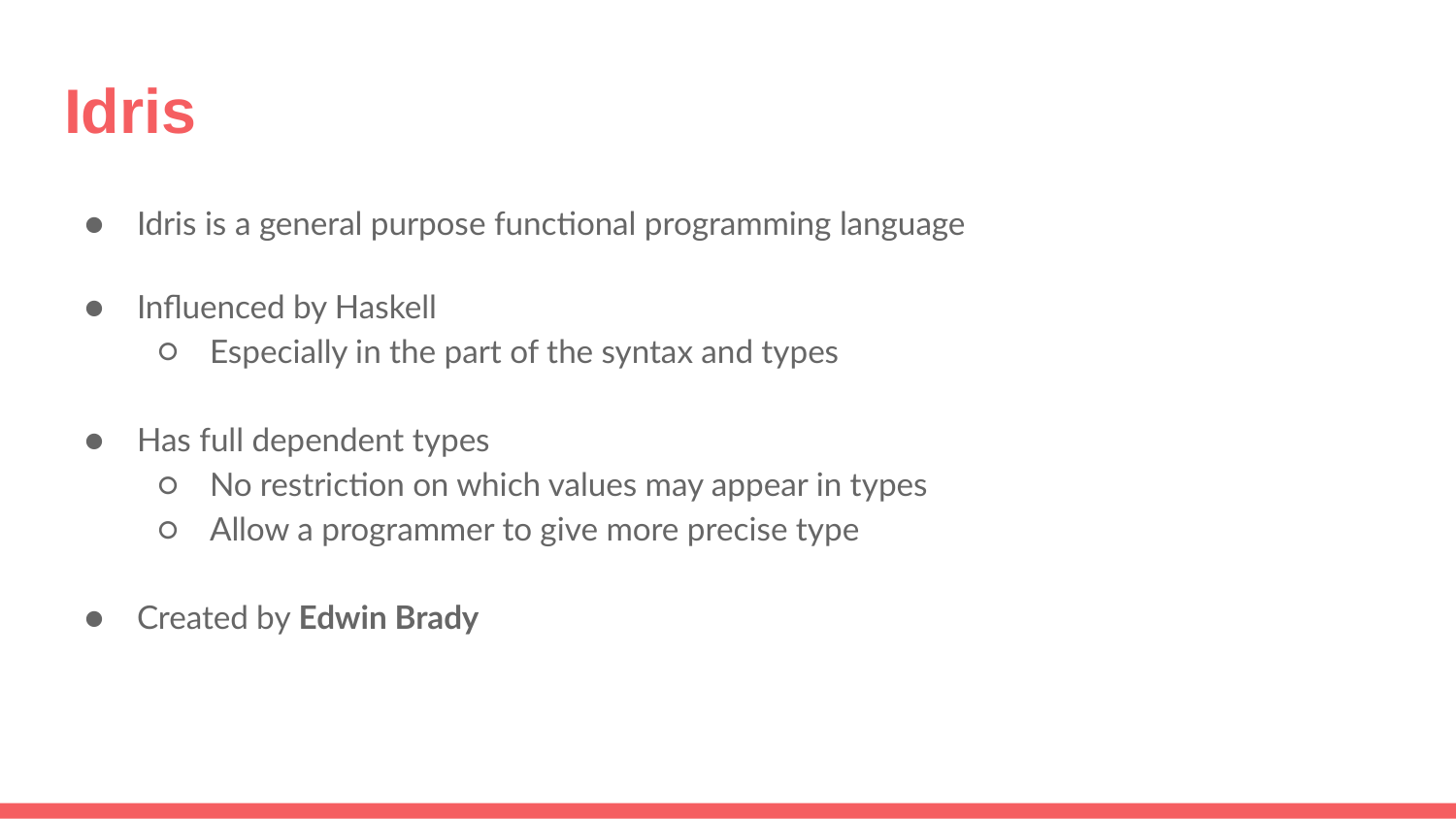

# Idris
Idris is a general purpose functional programming language
Influenced by Haskell
Especially in the part of the syntax and types
Has full dependent types
No restriction on which values may appear in types
Allow a programmer to give more precise type
Created by Edwin Brady